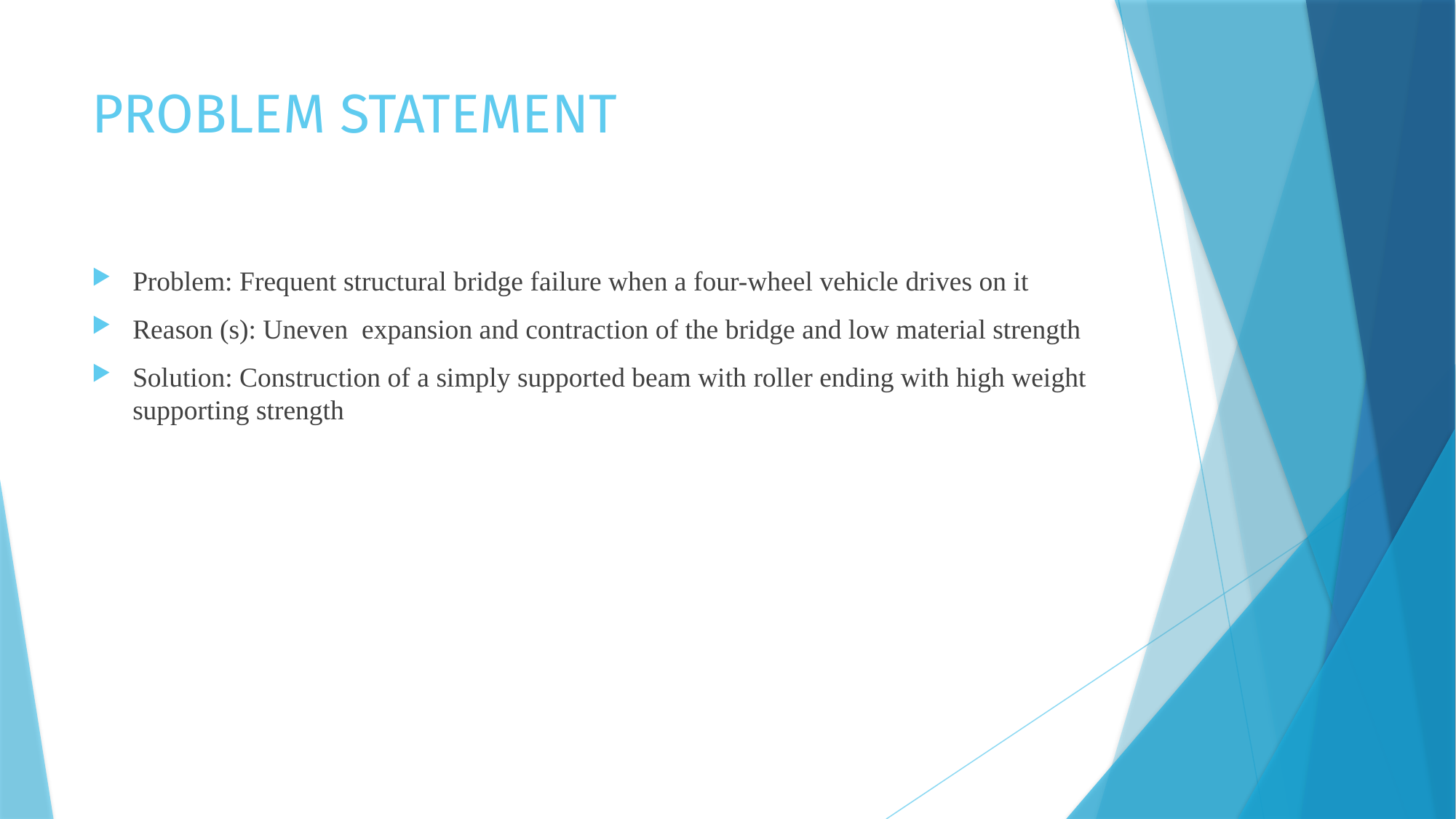

# PROBLEM STATEMENT
Problem: Frequent structural bridge failure when a four-wheel vehicle drives on it
Reason (s): Uneven  expansion and contraction of the bridge and low material strength
Solution: Construction of a simply supported beam with roller ending with high weight supporting strength